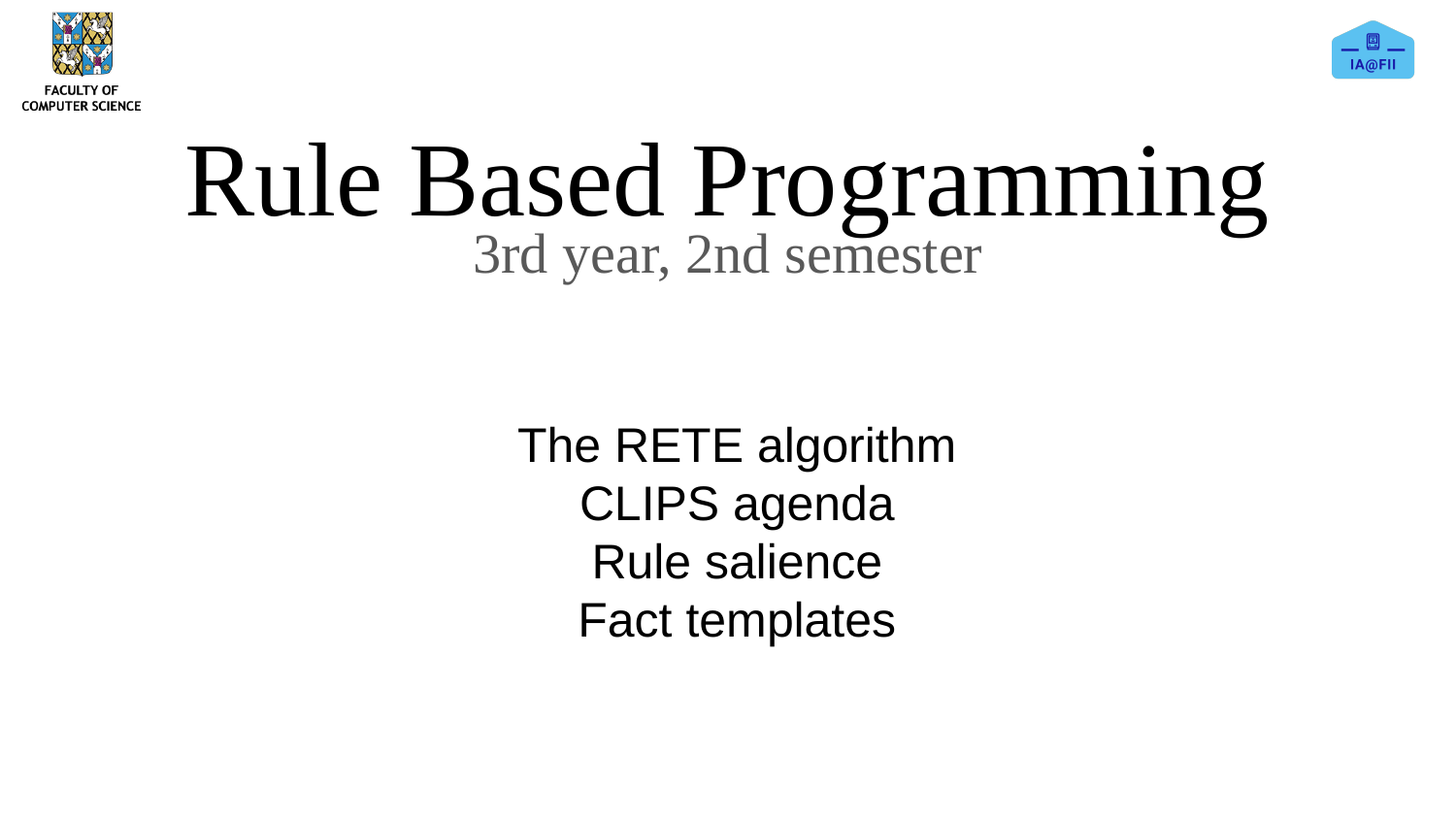

# Rule Based Programming
3rd year, 2nd semester

The RETE algorithm
CLIPS agenda
Rule salience
Fact templates